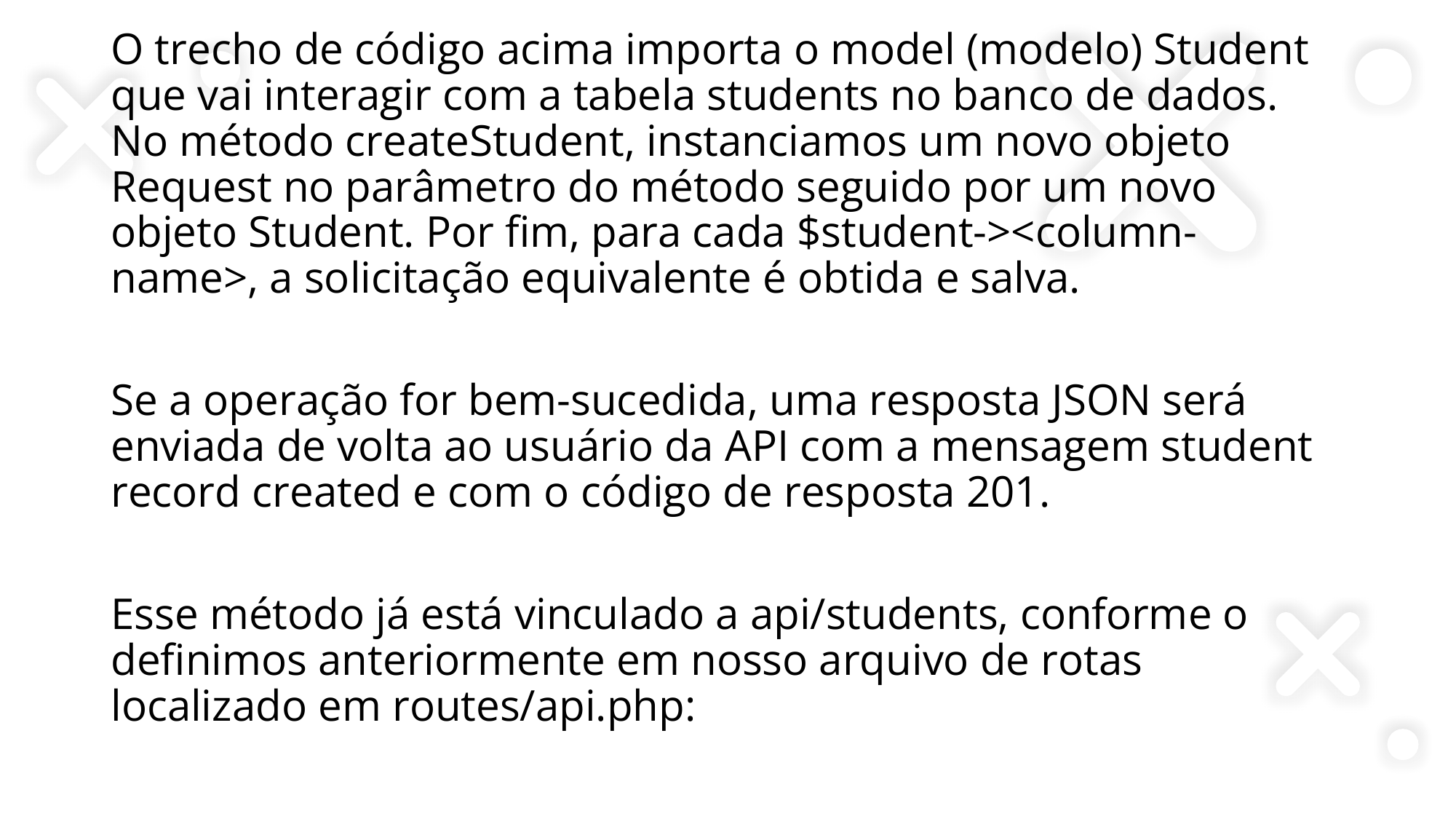

O trecho de código acima importa o model (modelo) Student que vai interagir com a tabela students no banco de dados. No método createStudent, instanciamos um novo objeto Request no parâmetro do método seguido por um novo objeto Student. Por fim, para cada $student-><column-name>, a solicitação equivalente é obtida e salva.

Se a operação for bem-sucedida, uma resposta JSON será enviada de volta ao usuário da API com a mensagem student record created e com o código de resposta 201.

Esse método já está vinculado a api/students, conforme o definimos anteriormente em nosso arquivo de rotas localizado em routes/api.php: